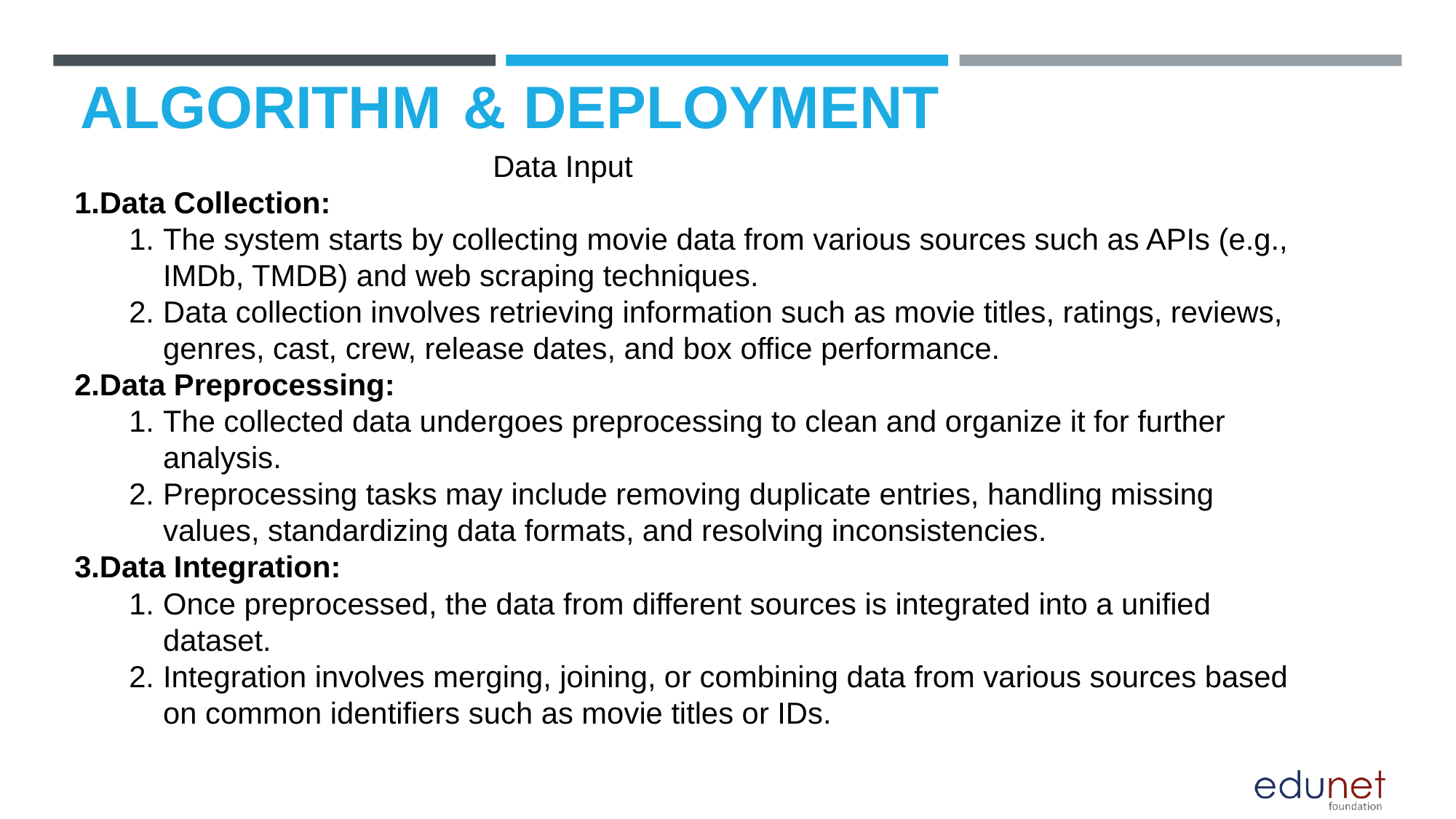

# ALGORITHM & DEPLOYMENT
                                                  Data Input
Data Collection:
The system starts by collecting movie data from various sources such as APIs (e.g., IMDb, TMDB) and web scraping techniques.
Data collection involves retrieving information such as movie titles, ratings, reviews, genres, cast, crew, release dates, and box office performance.
Data Preprocessing:
The collected data undergoes preprocessing to clean and organize it for further analysis.
Preprocessing tasks may include removing duplicate entries, handling missing values, standardizing data formats, and resolving inconsistencies.
Data Integration:
Once preprocessed, the data from different sources is integrated into a unified dataset.
Integration involves merging, joining, or combining data from various sources based on common identifiers such as movie titles or IDs.